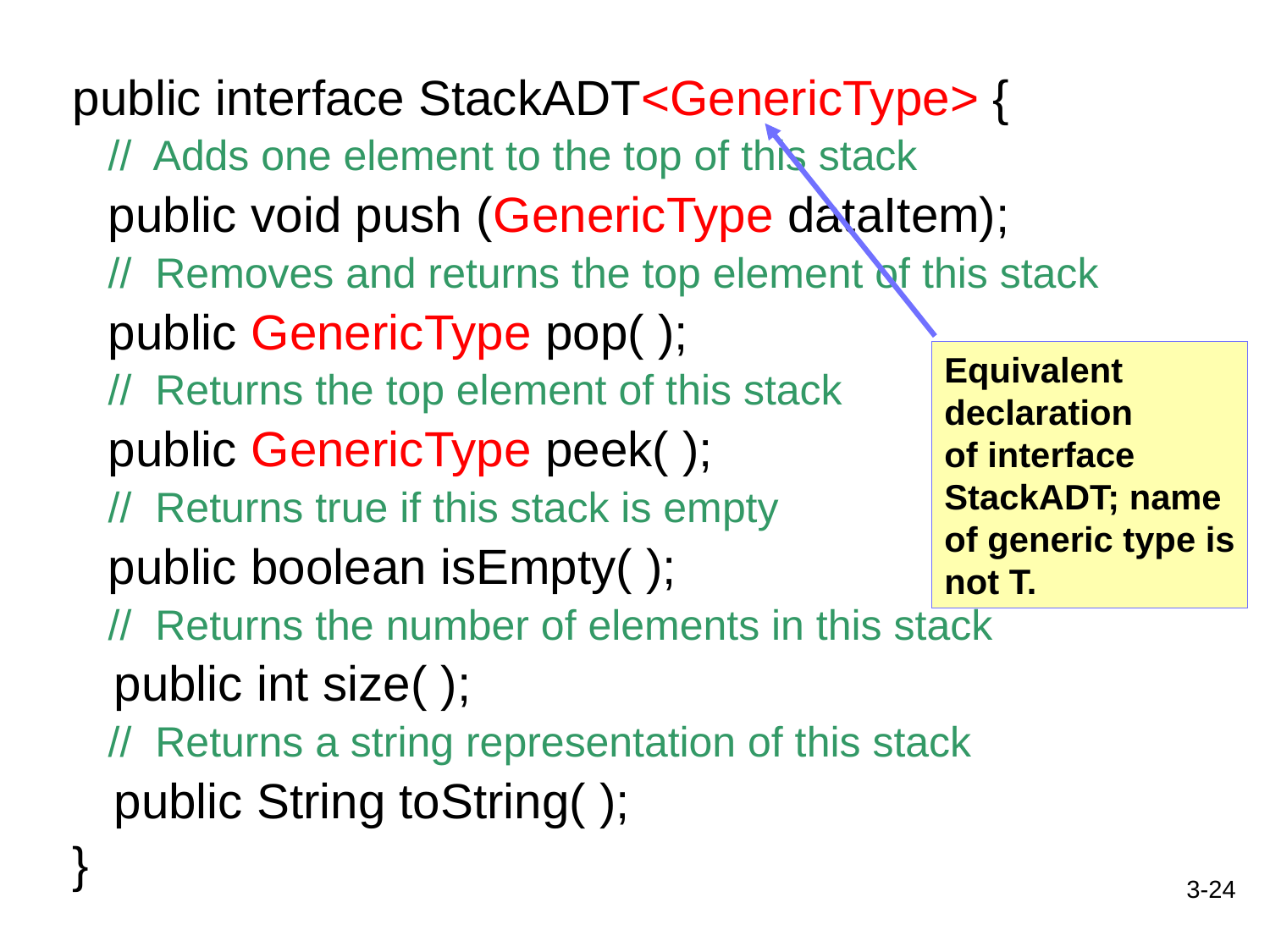

public interface StackADT<GenericType> {
   //  Adds one element to the top of this stack
   public void push (GenericType dataItem);
   //  Removes and returns the top element of this stack
   public GenericType pop( );
   //  Returns the top element of this stack
   public GenericType peek( );
   //  Returns true if this stack is empty
   public boolean isEmpty( );
   //  Returns the number of elements in this stack
   public int size( );
   //  Returns a string representation of this stack
   public String toString( );
}

Equivalent
declaration
of interface
StackADT; name
of generic type is
not T.
3-24